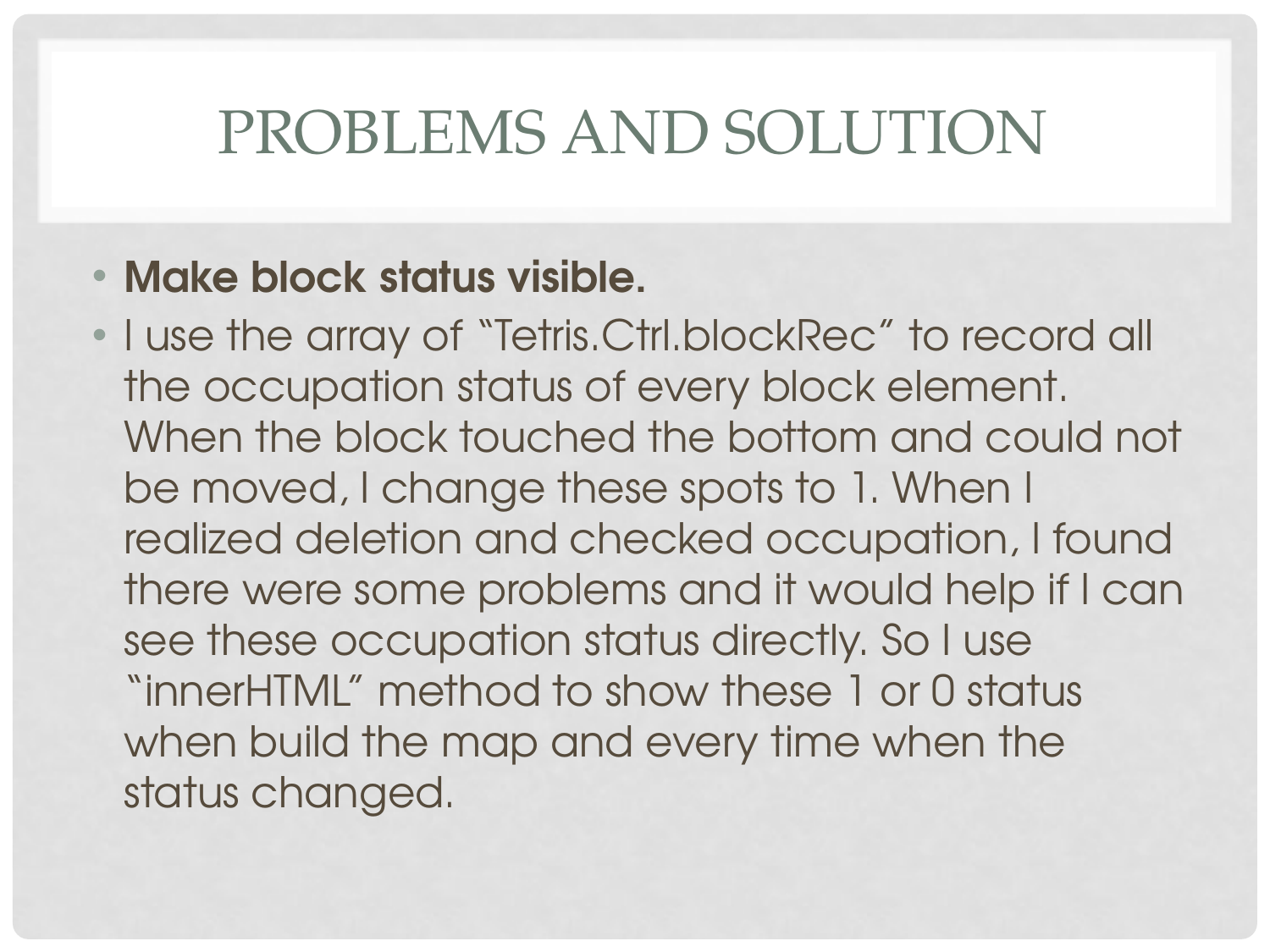

# Problems and solution
Make block status visible.
I use the array of “Tetris.Ctrl.blockRec” to record all the occupation status of every block element. When the block touched the bottom and could not be moved, I change these spots to 1. When I realized deletion and checked occupation, I found there were some problems and it would help if I can see these occupation status directly. So I use “innerHTML” method to show these 1 or 0 status when build the map and every time when the status changed.